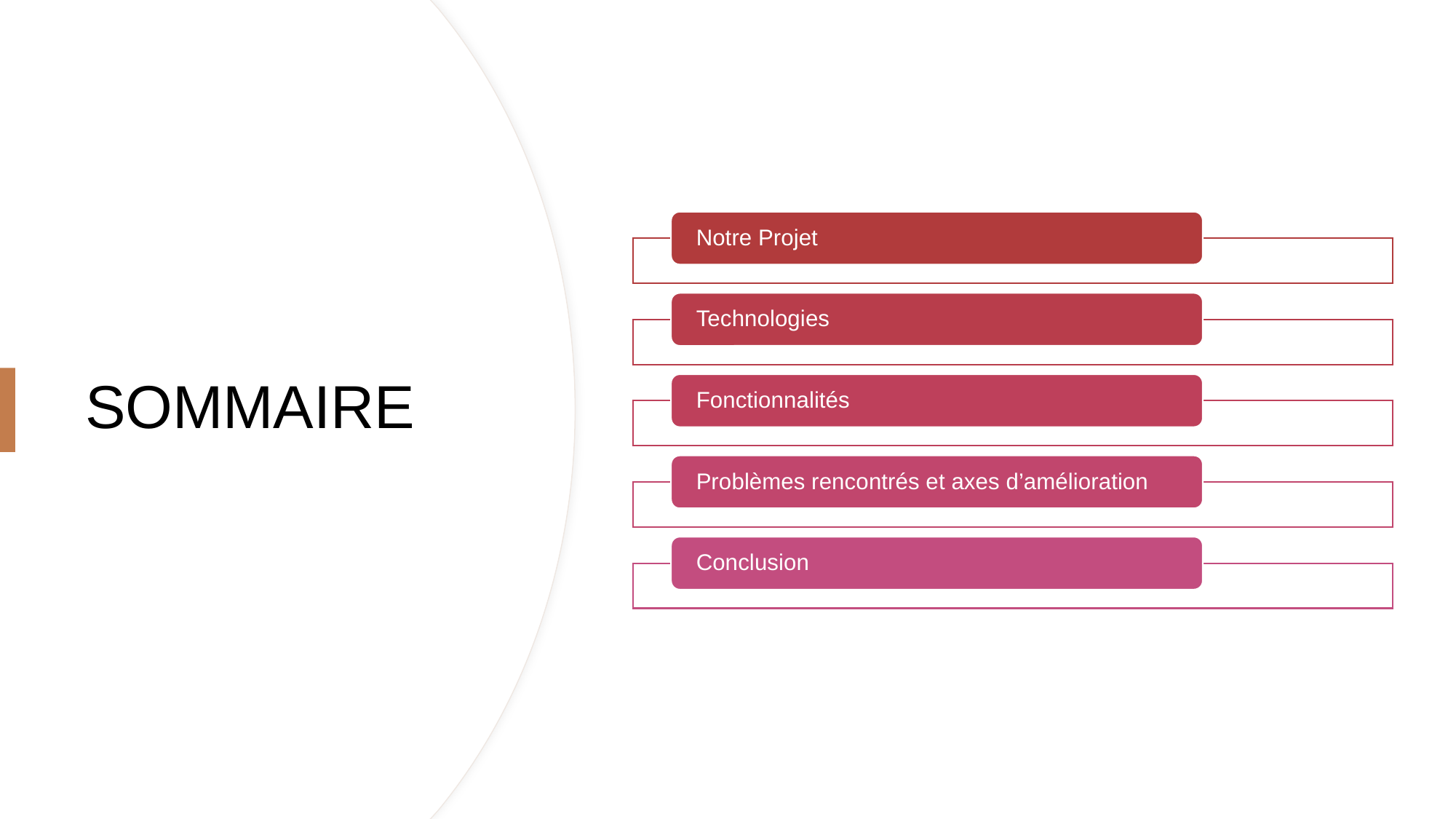

Notre Projet
Technologies
Fonctionnalités
Problèmes rencontrés et axes d’amélioration
Conclusion
# SOMMAIRE